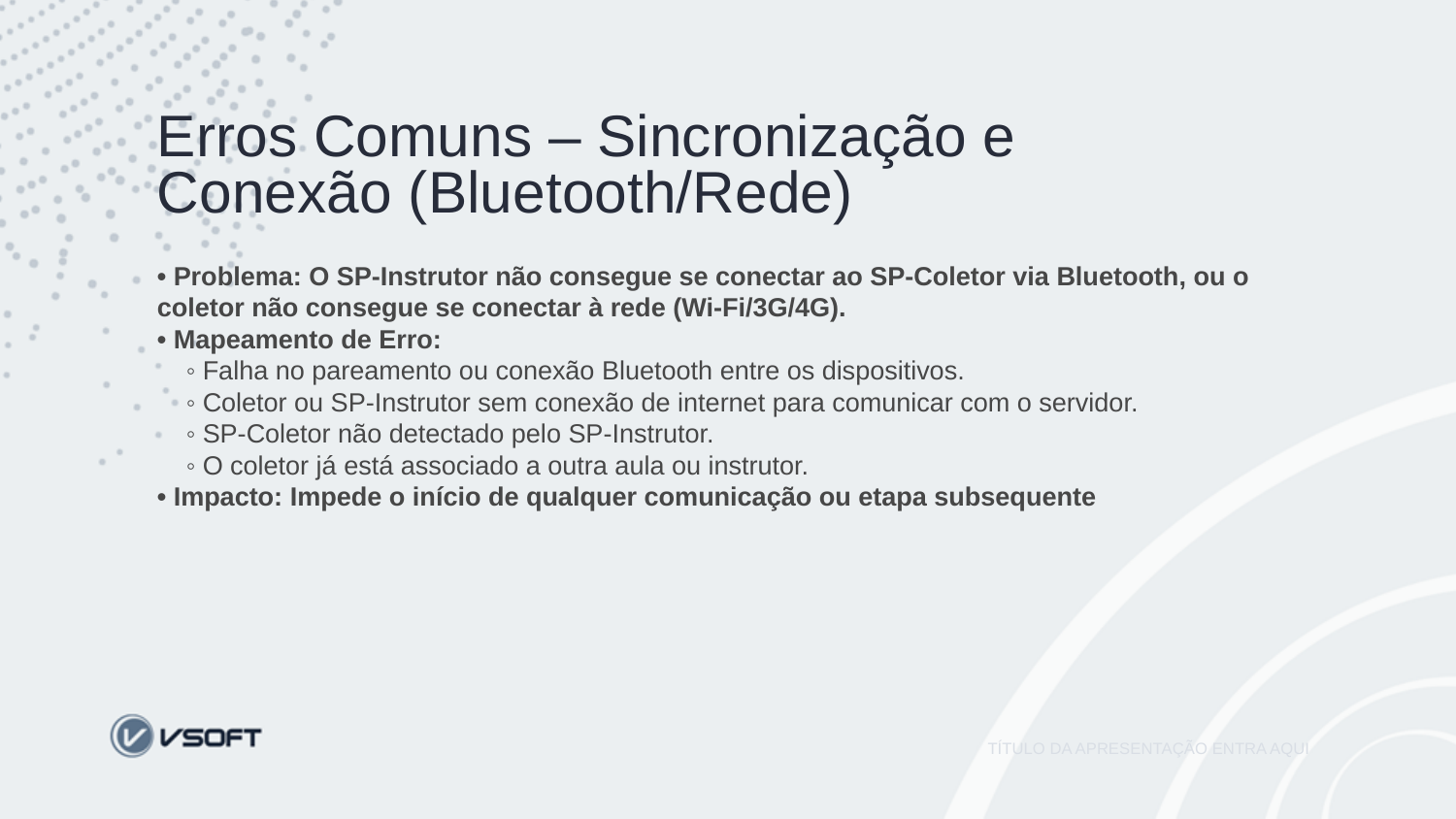

Erros Comuns – Sincronização e Conexão (Bluetooth/Rede)
• Problema: O SP-Instrutor não consegue se conectar ao SP-Coletor via Bluetooth, ou o coletor não consegue se conectar à rede (Wi-Fi/3G/4G).
• Mapeamento de Erro:
    ◦ Falha no pareamento ou conexão Bluetooth entre os dispositivos.
    ◦ Coletor ou SP-Instrutor sem conexão de internet para comunicar com o servidor.
    ◦ SP-Coletor não detectado pelo SP-Instrutor.
    ◦ O coletor já está associado a outra aula ou instrutor.
• Impacto: Impede o início de qualquer comunicação ou etapa subsequente

TÍTULO DA APRESENTAÇÃO ENTRA AQUI